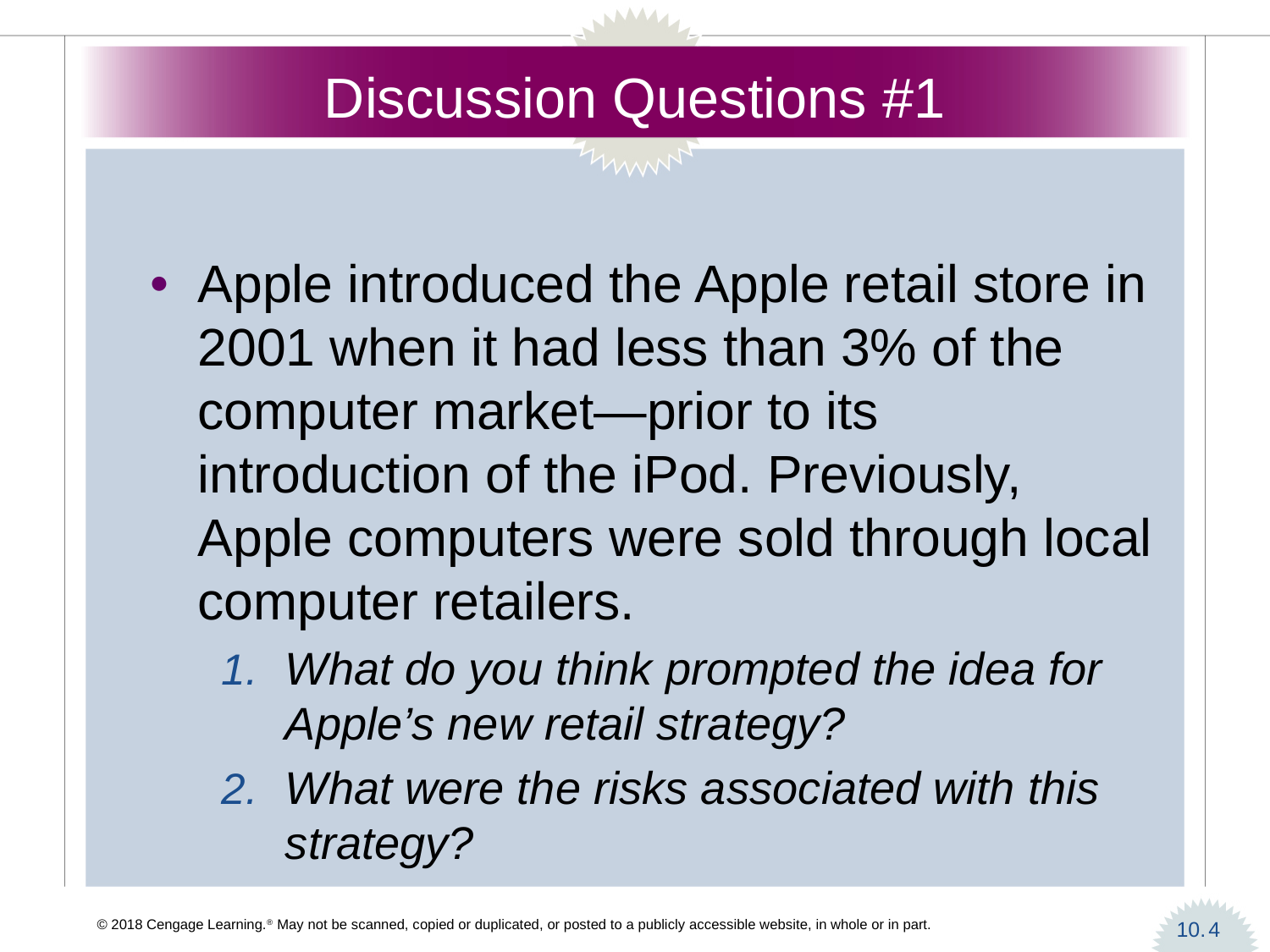

# Discussion Questions #1
Apple introduced the Apple retail store in 2001 when it had less than 3% of the computer market—prior to its introduction of the iPod. Previously, Apple computers were sold through local computer retailers.
What do you think prompted the idea for Apple’s new retail strategy?
What were the risks associated with this strategy?